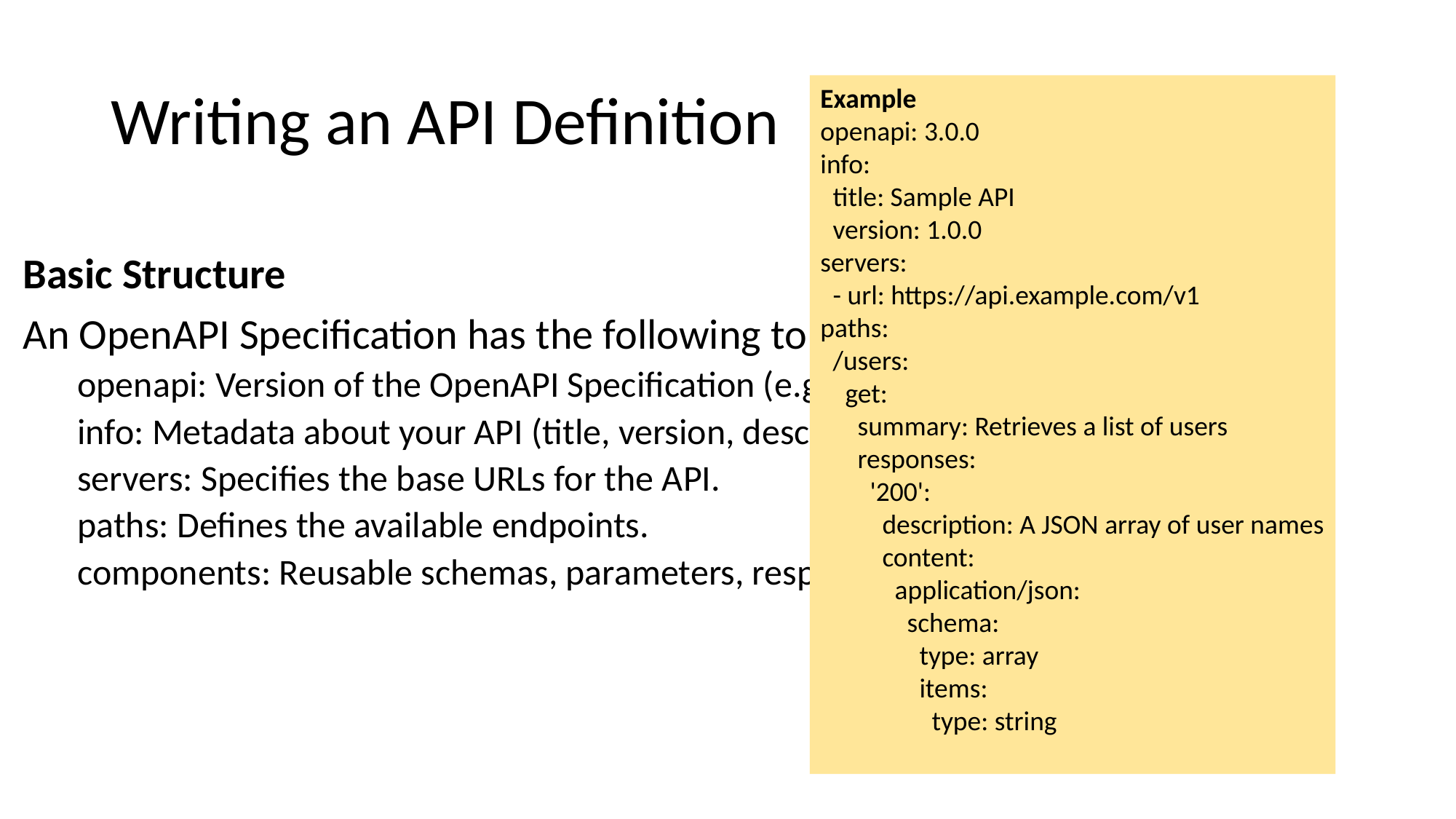

# Writing an API Definition
Example
openapi: 3.0.0
info:
  title: Sample API
  version: 1.0.0
servers:
  - url: https://api.example.com/v1
paths:
  /users:
    get:
      summary: Retrieves a list of users
      responses:
        '200':
          description: A JSON array of user names
          content:
            application/json:
              schema:
                type: array
                items:
                  type: string

Basic Structure
An OpenAPI Specification has the following top-level elements:
openapi: Version of the OpenAPI Specification (e.g., 3.0.0).
info: Metadata about your API (title, version, description).
servers: Specifies the base URLs for the API.
paths: Defines the available endpoints.
components: Reusable schemas, parameters, responses, and more.